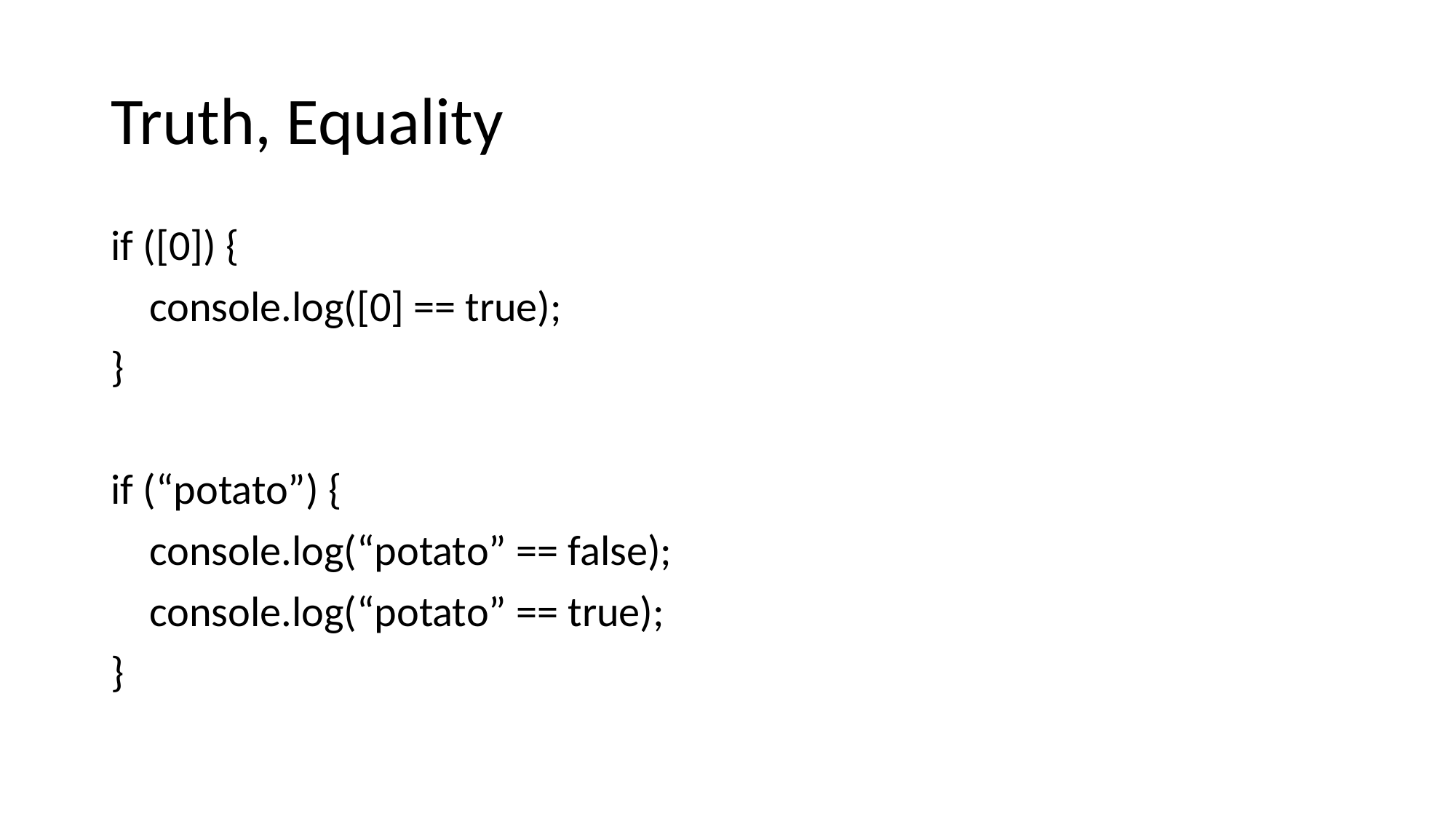

# Truth, Equality
if ([0]) {
    console.log([0] == true);
}

if (“potato”) {
    console.log(“potato” == false);
    console.log(“potato” == true);
}